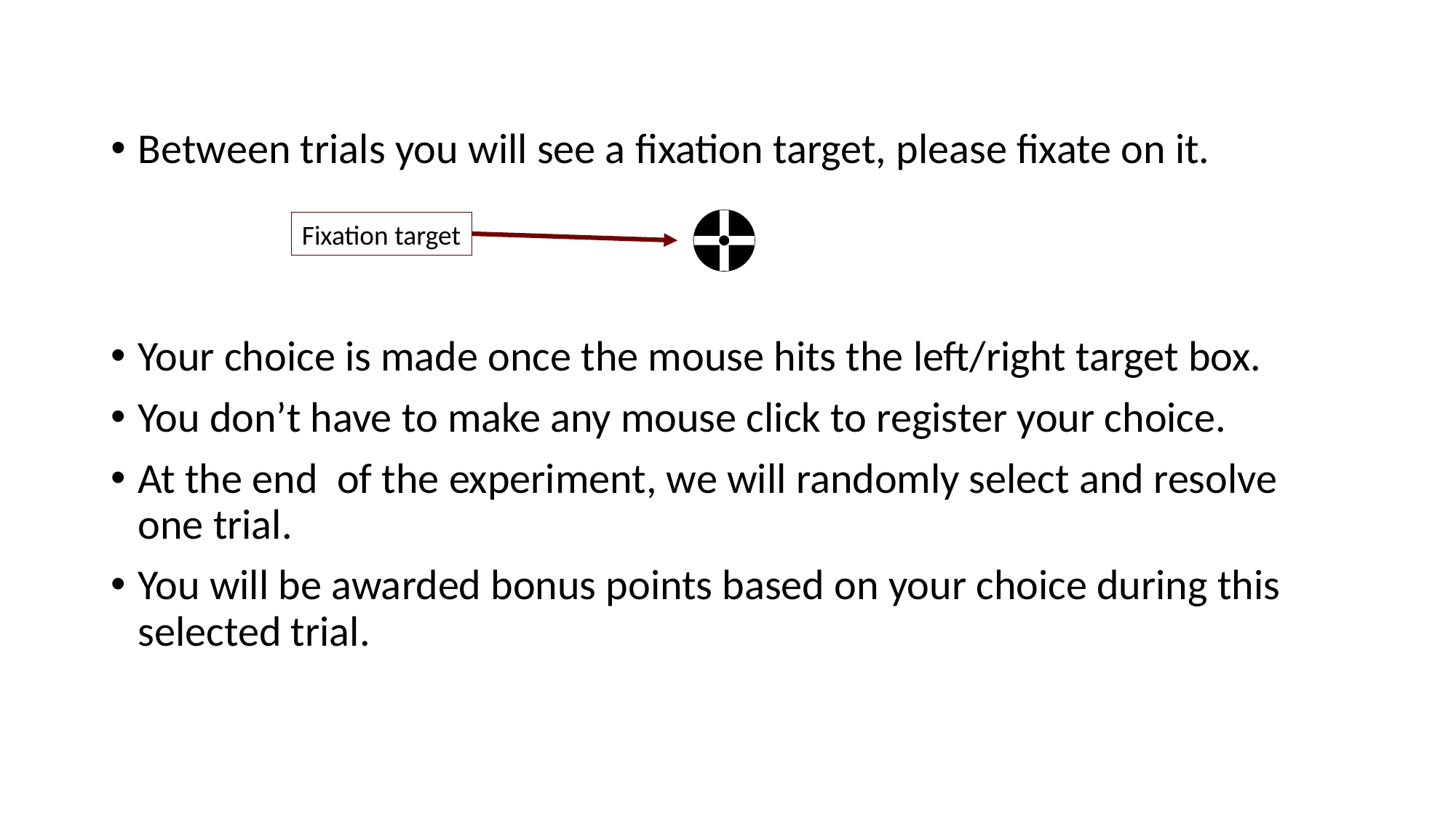

Between trials you will see a fixation target, please fixate on it.

Fixation target
Your choice is made once the mouse hits the left/right target box.
You don’t have to make any mouse click to register your choice.
At the end  of the experiment, we will randomly select and resolve one trial.
You will be awarded bonus points based on your choice during this selected trial.